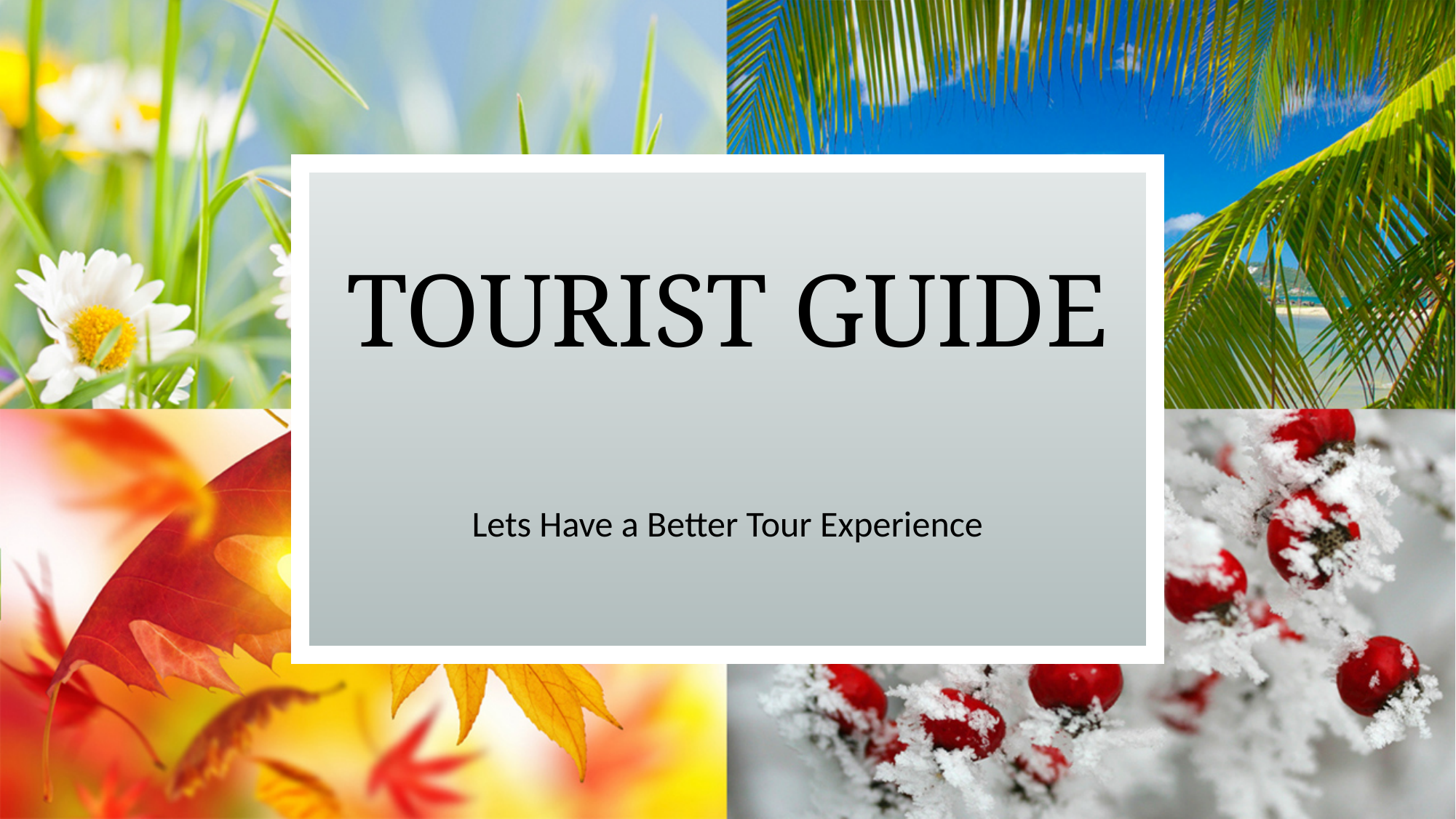

# Tourist Guide
Lets Have a Better Tour Experience